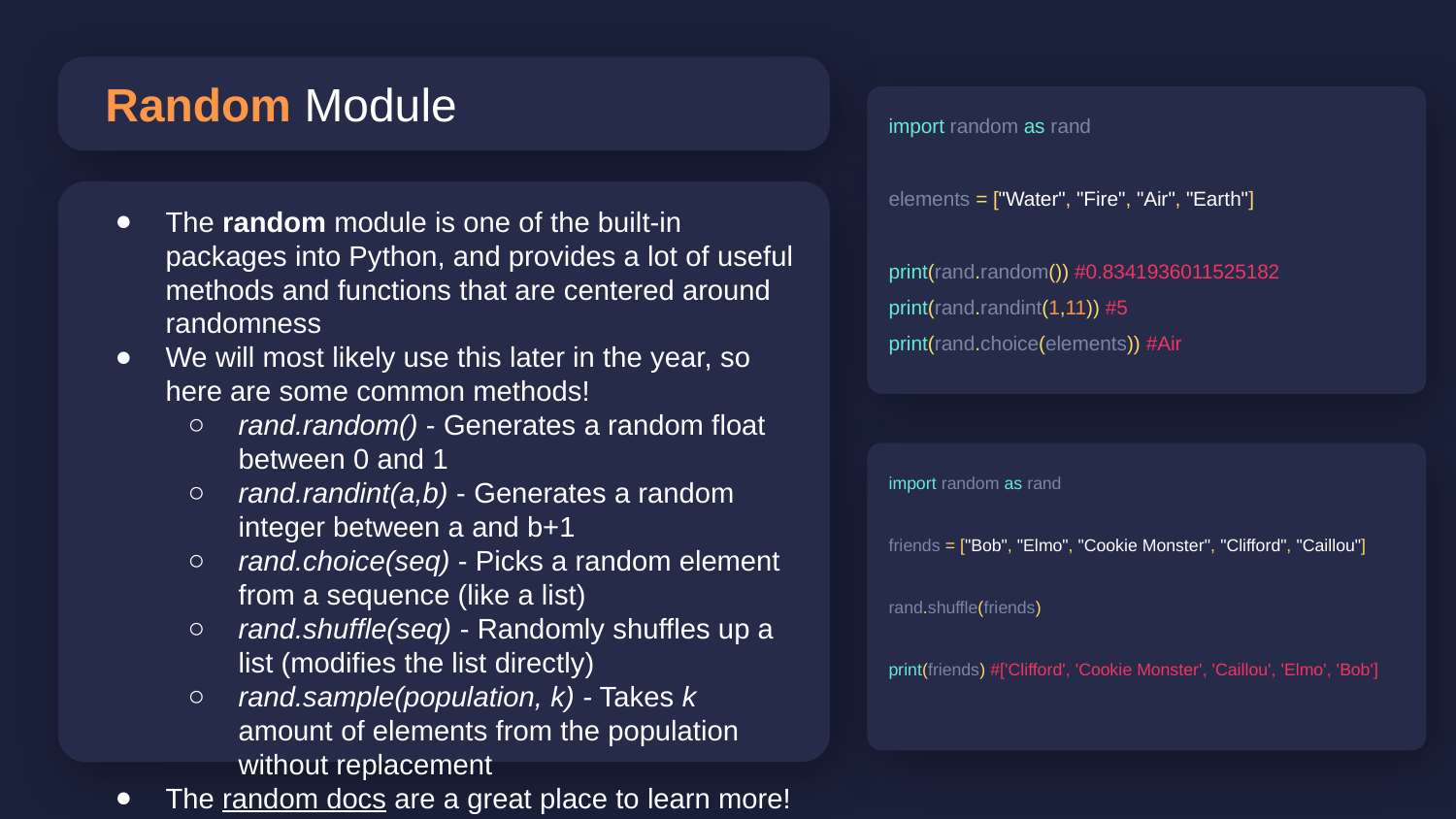

# Random Module

import random as rand

elements = ["Water", "Fire", "Air", "Earth"]

print(rand.random()) #0.8341936011525182
print(rand.randint(1,11)) #5
print(rand.choice(elements)) #Air

The random module is one of the built-in packages into Python, and provides a lot of useful methods and functions that are centered around randomness
We will most likely use this later in the year, so here are some common methods!
rand.random() - Generates a random float between 0 and 1
rand.randint(a,b) - Generates a random integer between a and b+1
rand.choice(seq) - Picks a random element from a sequence (like a list)
rand.shuffle(seq) - Randomly shuffles up a list (modifies the list directly)
rand.sample(population, k) - Takes k amount of elements from the population without replacement
The random docs are a great place to learn more!

import random as rand

friends = ["Bob", "Elmo", "Cookie Monster", "Clifford", "Caillou"]

rand.shuffle(friends)

print(friends) #['Clifford', 'Cookie Monster', 'Caillou', 'Elmo', 'Bob']